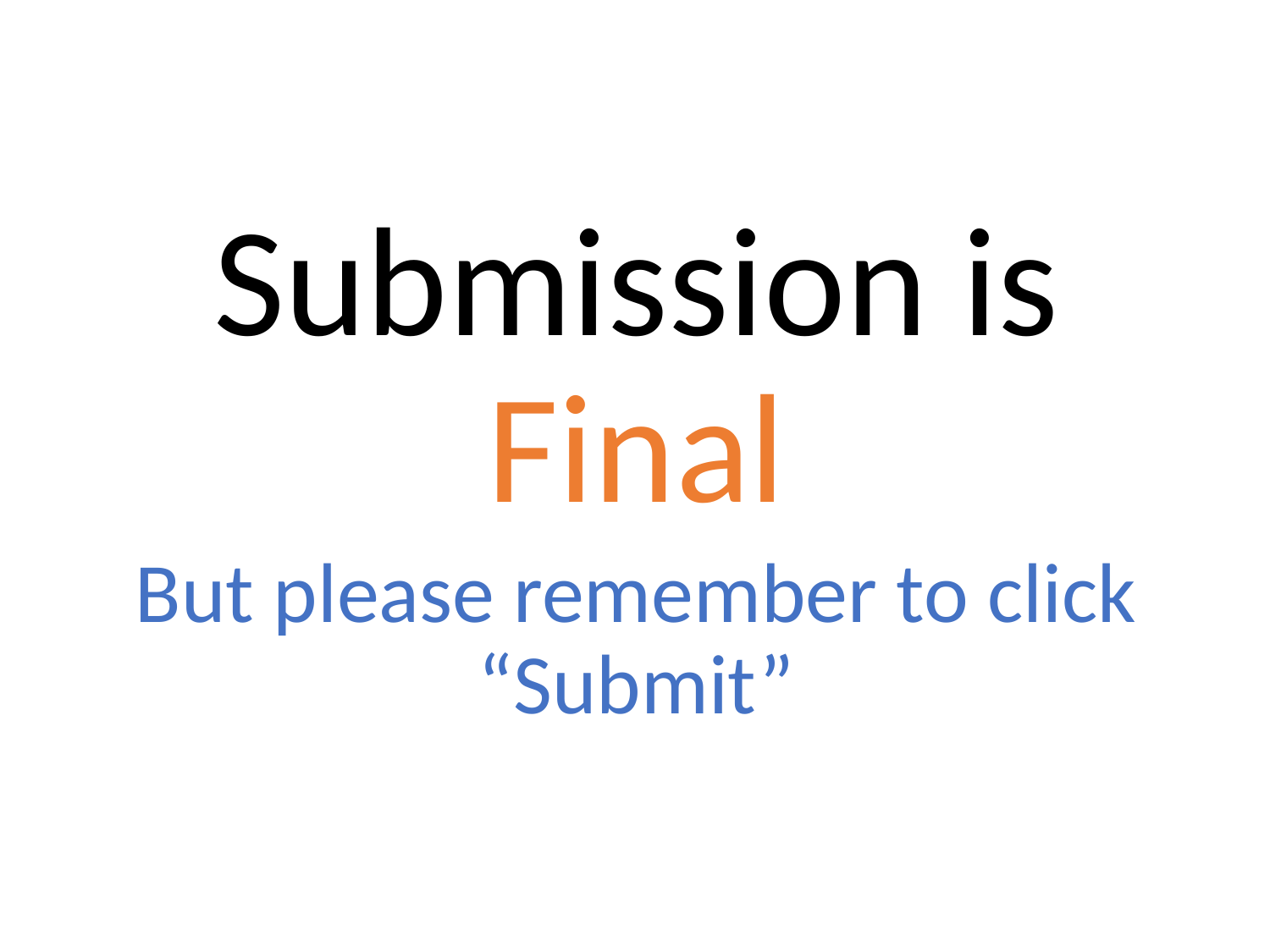

Submission is Final
But please remember to click “Submit”